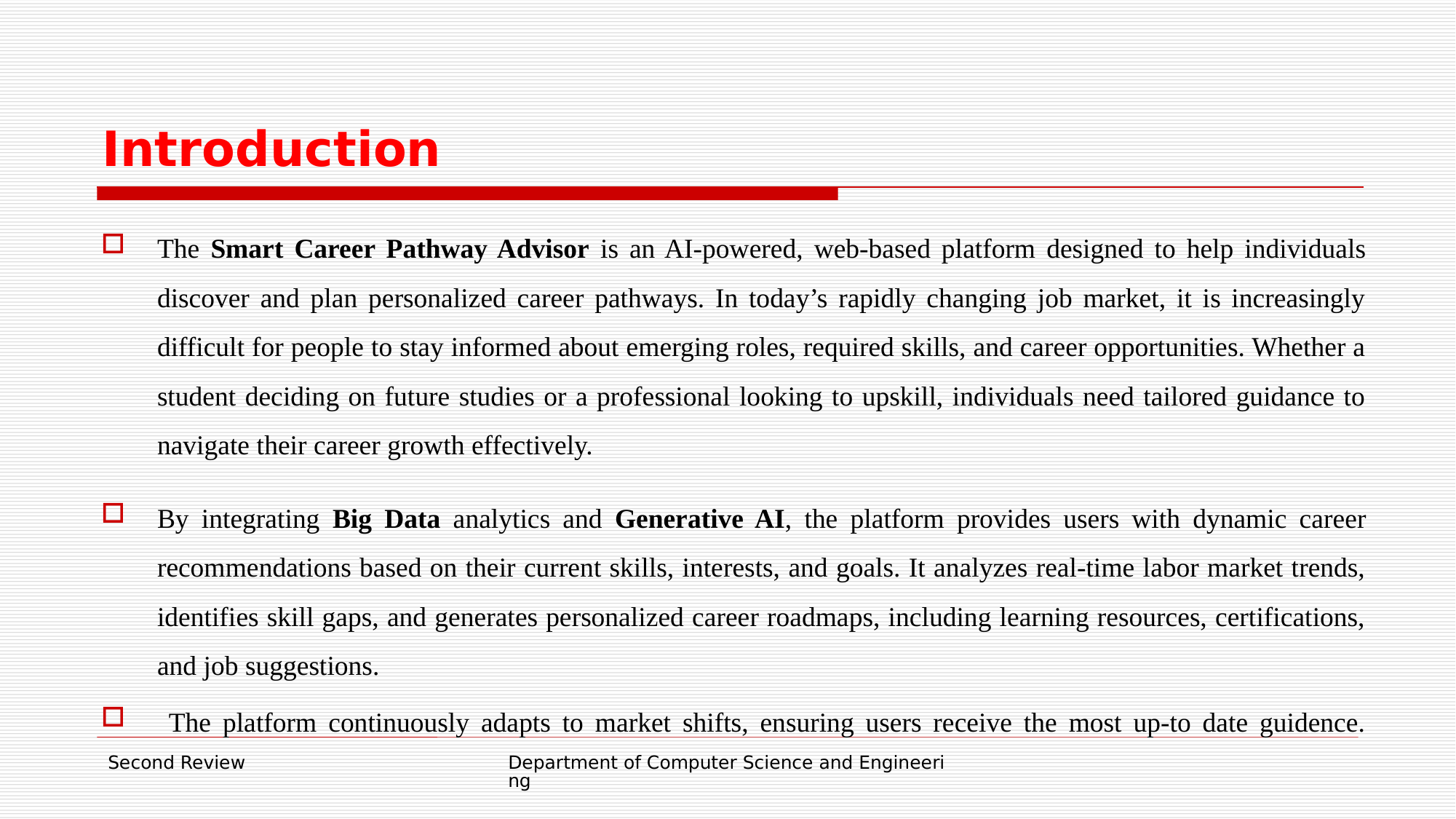

# Introduction
The Smart Career Pathway Advisor is an AI-powered, web-based platform designed to help individuals discover and plan personalized career pathways. In today’s rapidly changing job market, it is increasingly difficult for people to stay informed about emerging roles, required skills, and career opportunities. Whether a student deciding on future studies or a professional looking to upskill, individuals need tailored guidance to navigate their career growth effectively.
By integrating Big Data analytics and Generative AI, the platform provides users with dynamic career recommendations based on their current skills, interests, and goals. It analyzes real-time labor market trends, identifies skill gaps, and generates personalized career roadmaps, including learning resources, certifications, and job suggestions.
 The platform continuously adapts to market shifts, ensuring users receive the most up-to date guidence.

Second Review
Department of Computer Science and Engineering
2